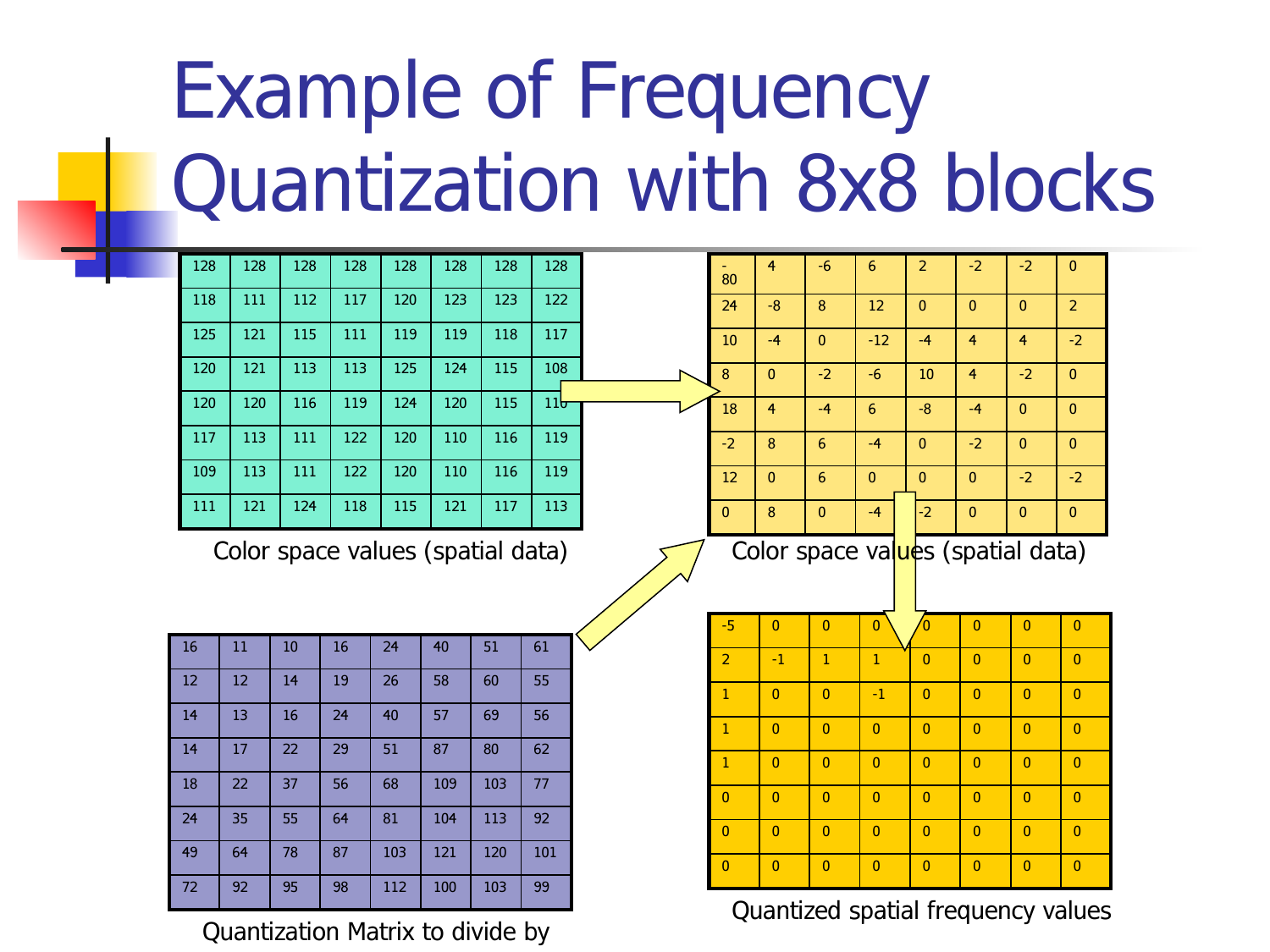

# Example of Frequency Quantization with 8x8 blocks
| 128 | 128 | 128 | 128 | 128 | 128 | 128 | 128 |
| --- | --- | --- | --- | --- | --- | --- | --- |
| 118 | 111 | 112 | 117 | 120 | 123 | 123 | 122 |
| 125 | 121 | 115 | 111 | 119 | 119 | 118 | 117 |
| 120 | 121 | 113 | 113 | 125 | 124 | 115 | 108 |
| 120 | 120 | 116 | 119 | 124 | 120 | 115 | 110 |
| 117 | 113 | 111 | 122 | 120 | 110 | 116 | 119 |
| 109 | 113 | 111 | 122 | 120 | 110 | 116 | 119 |
| 111 | 121 | 124 | 118 | 115 | 121 | 117 | 113 |
| -80 | 4 | -6 | 6 | 2 | -2 | -2 | 0 |
| --- | --- | --- | --- | --- | --- | --- | --- |
| 24 | -8 | 8 | 12 | 0 | 0 | 0 | 2 |
| 10 | -4 | 0 | -12 | -4 | 4 | 4 | -2 |
| 8 | 0 | -2 | -6 | 10 | 4 | -2 | 0 |
| 18 | 4 | -4 | 6 | -8 | -4 | 0 | 0 |
| -2 | 8 | 6 | -4 | 0 | -2 | 0 | 0 |
| 12 | 0 | 6 | 0 | 0 | 0 | -2 | -2 |
| 0 | 8 | 0 | -4 | -2 | 0 | 0 | 0 |

Color space values (spatial data)
Color space values (spatial data)

| -5 | 0 | 0 | 0 | 0 | 0 | 0 | 0 |
| --- | --- | --- | --- | --- | --- | --- | --- |
| 2 | -1 | 1 | 1 | 0 | 0 | 0 | 0 |
| 1 | 0 | 0 | -1 | 0 | 0 | 0 | 0 |
| 1 | 0 | 0 | 0 | 0 | 0 | 0 | 0 |
| 1 | 0 | 0 | 0 | 0 | 0 | 0 | 0 |
| 0 | 0 | 0 | 0 | 0 | 0 | 0 | 0 |
| 0 | 0 | 0 | 0 | 0 | 0 | 0 | 0 |
| 0 | 0 | 0 | 0 | 0 | 0 | 0 | 0 |
| 16 | 11 | 10 | 16 | 24 | 40 | 51 | 61 |
| --- | --- | --- | --- | --- | --- | --- | --- |
| 12 | 12 | 14 | 19 | 26 | 58 | 60 | 55 |
| 14 | 13 | 16 | 24 | 40 | 57 | 69 | 56 |
| 14 | 17 | 22 | 29 | 51 | 87 | 80 | 62 |
| 18 | 22 | 37 | 56 | 68 | 109 | 103 | 77 |
| 24 | 35 | 55 | 64 | 81 | 104 | 113 | 92 |
| 49 | 64 | 78 | 87 | 103 | 121 | 120 | 101 |
| 72 | 92 | 95 | 98 | 112 | 100 | 103 | 99 |
Quantized spatial frequency values
Quantization Matrix to divide by